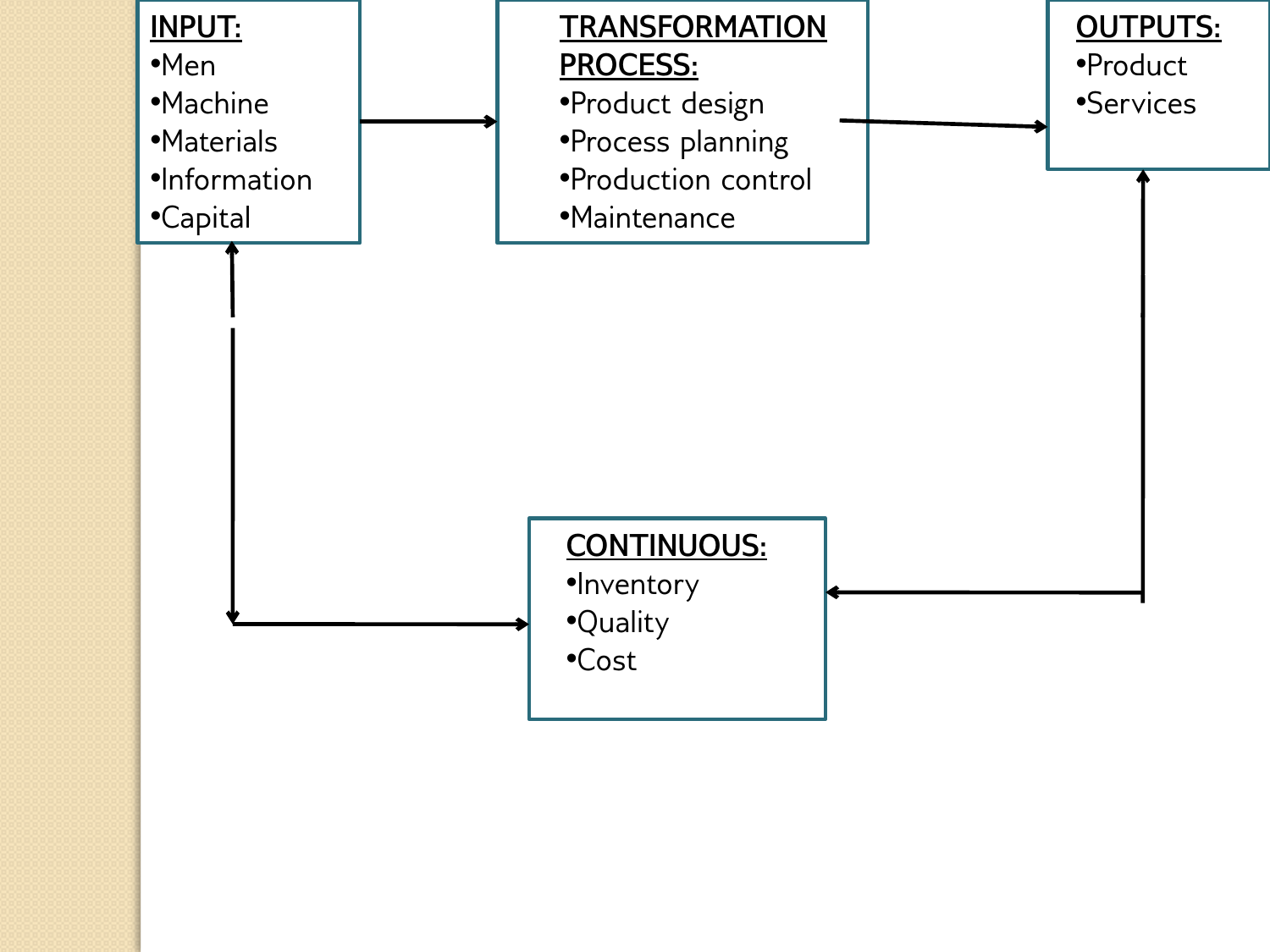

INPUT:
Men
Machine
Materials
Information
Capital

TRANSFORMATION
PROCESS:
Product design
Process planning
Production control
Maintenance

OUTPUTS:
Product
Services

CONTINUOUS:
Inventory
Quality
Cost